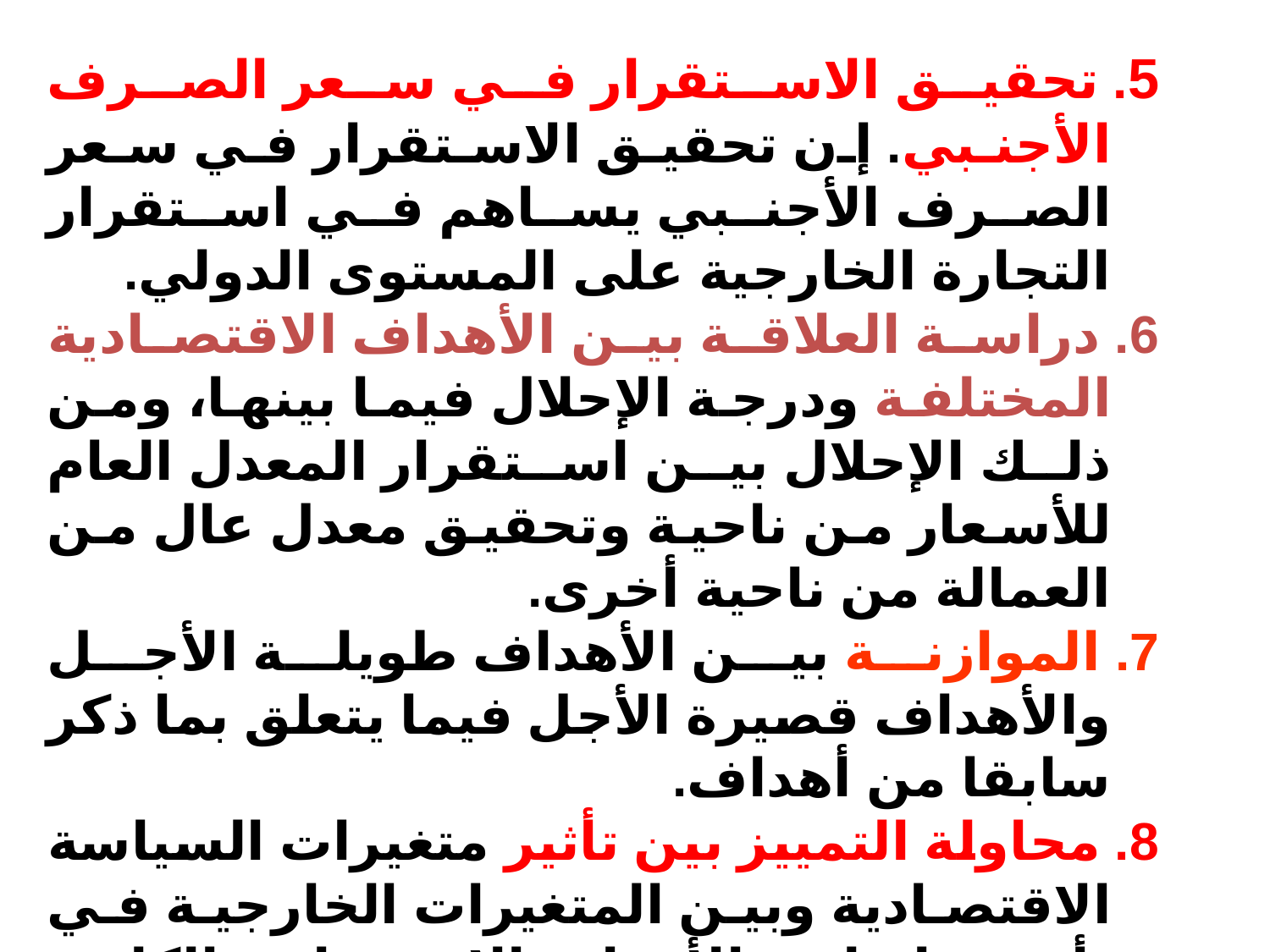

5. تحقيق الاستقرار في سعر الصرف الأجنبي. إن تحقيق الاستقرار في سعر الصرف الأجنبي يساهم في استقرار التجارة الخارجية على المستوى الدولي.
6. دراسة العلاقة بين الأهداف الاقتصادية المختلفة ودرجة الإحلال فيما بينها، ومن ذلك الإحلال بين استقرار المعدل العام للأسعار من ناحية وتحقيق معدل عال من العمالة من ناحية أخرى.
7. الموازنة بين الأهداف طويلة الأجل والأهداف قصيرة الأجل فيما يتعلق بما ذكر سابقا من أهداف.
8. محاولة التمييز بين تأثير متغيرات السياسة الاقتصادية وبين المتغيرات الخارجية في تأثيرها على الأهداف الاقتصادية الكلية المختلفة.